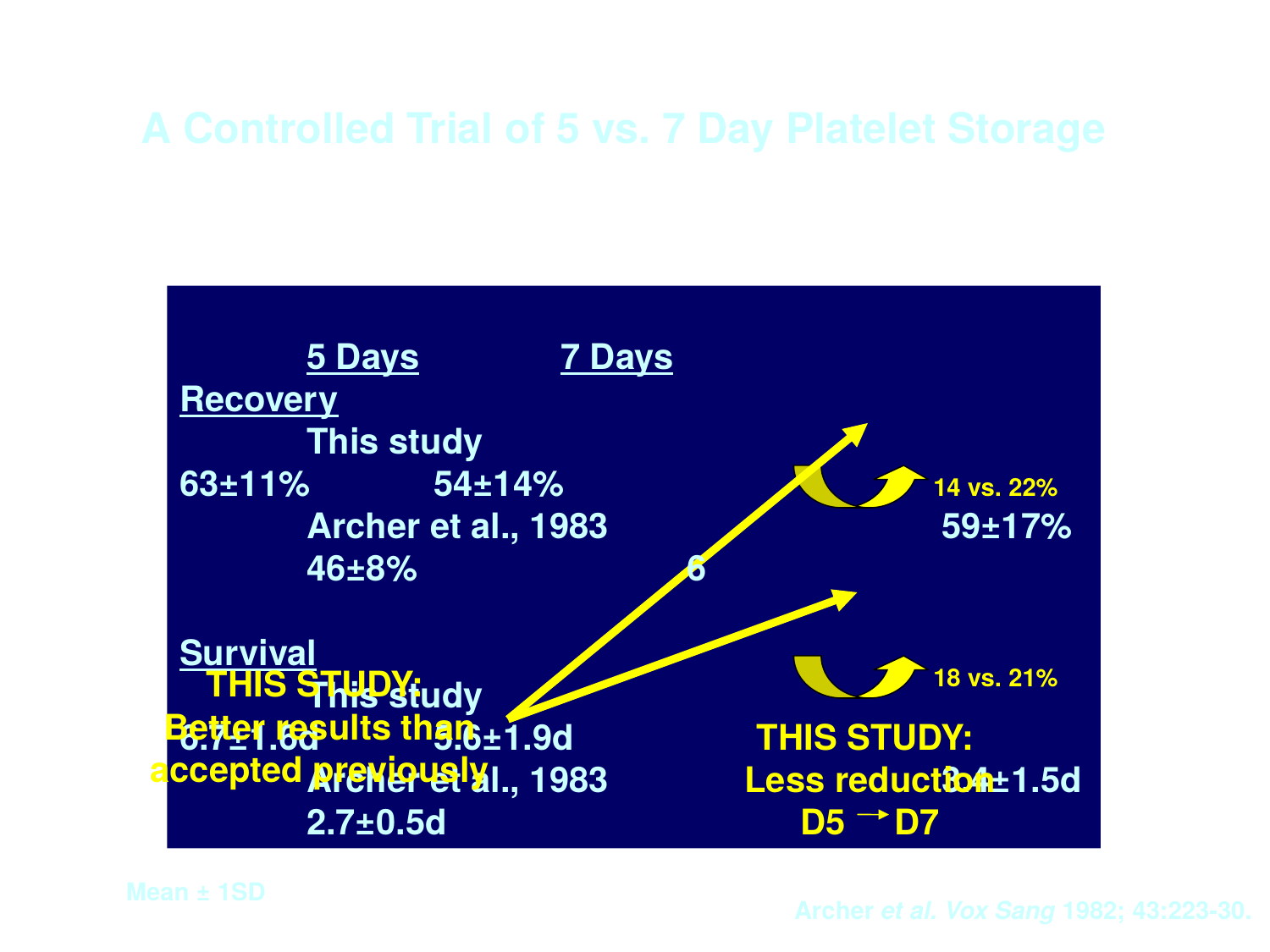

A Controlled Trial of 5 vs. 7 Day Platelet Storage
								5 Days		7 Days
Recovery
	This study					63±11%	54±14%
	Archer et al., 1983			59±17%	46±8%

Survival
	This study					6.7±1.6d	5.6±1.9d
	Archer et al., 1983			3.4±1.5d	2.7±0.5d

14 vs. 22%
6

THIS STUDY:
Better results than
accepted previously

18 vs. 21%
THIS STUDY:
Less reduction
D5     D7

Mean ± 1SD
Archer et al. Vox Sang 1982; 43:223-30.